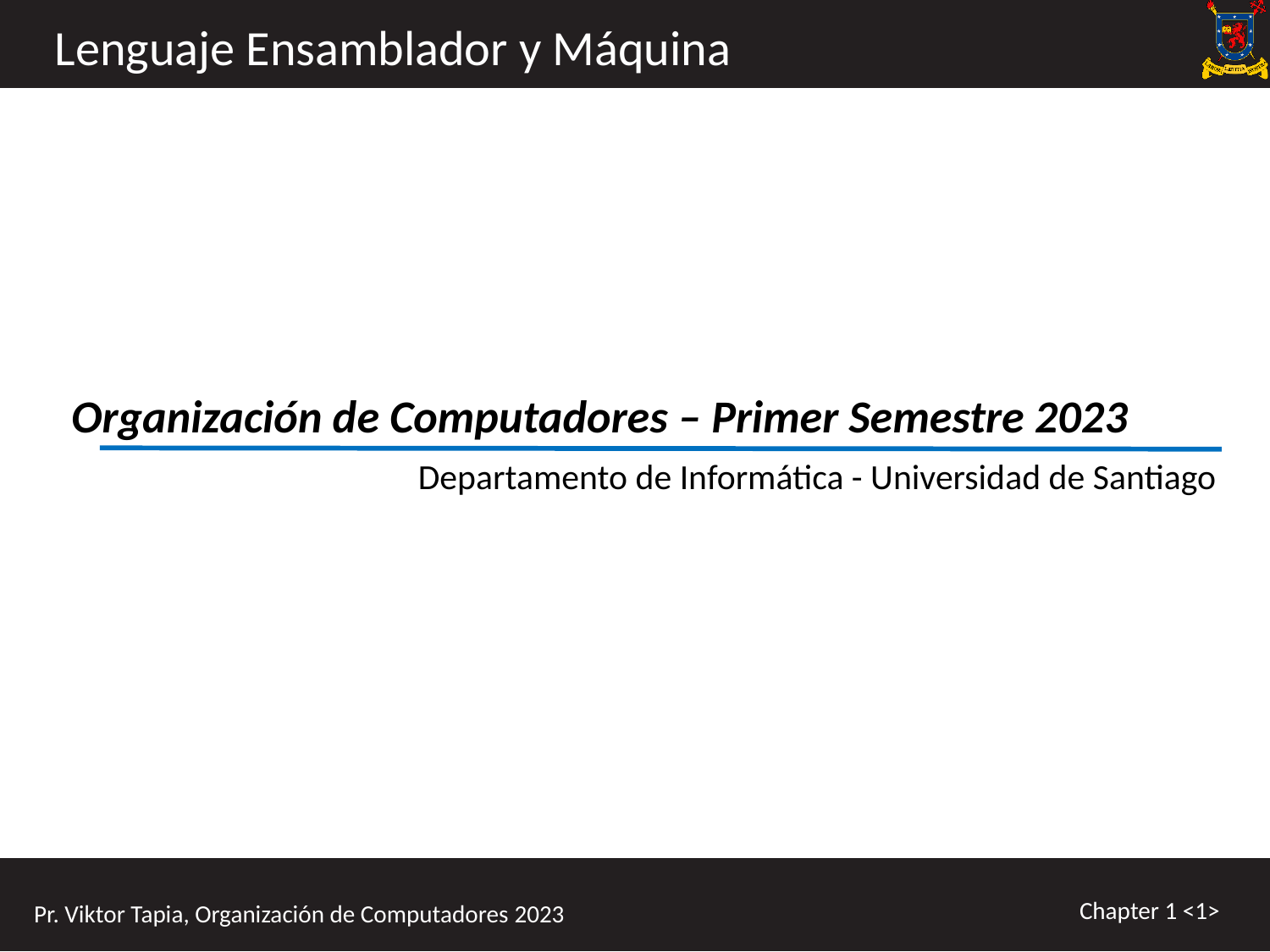

Lenguaje Ensamblador y Máquina
Organización de Computadores – Primer Semestre 2023
Departamento de Informática - Universidad de Santiago